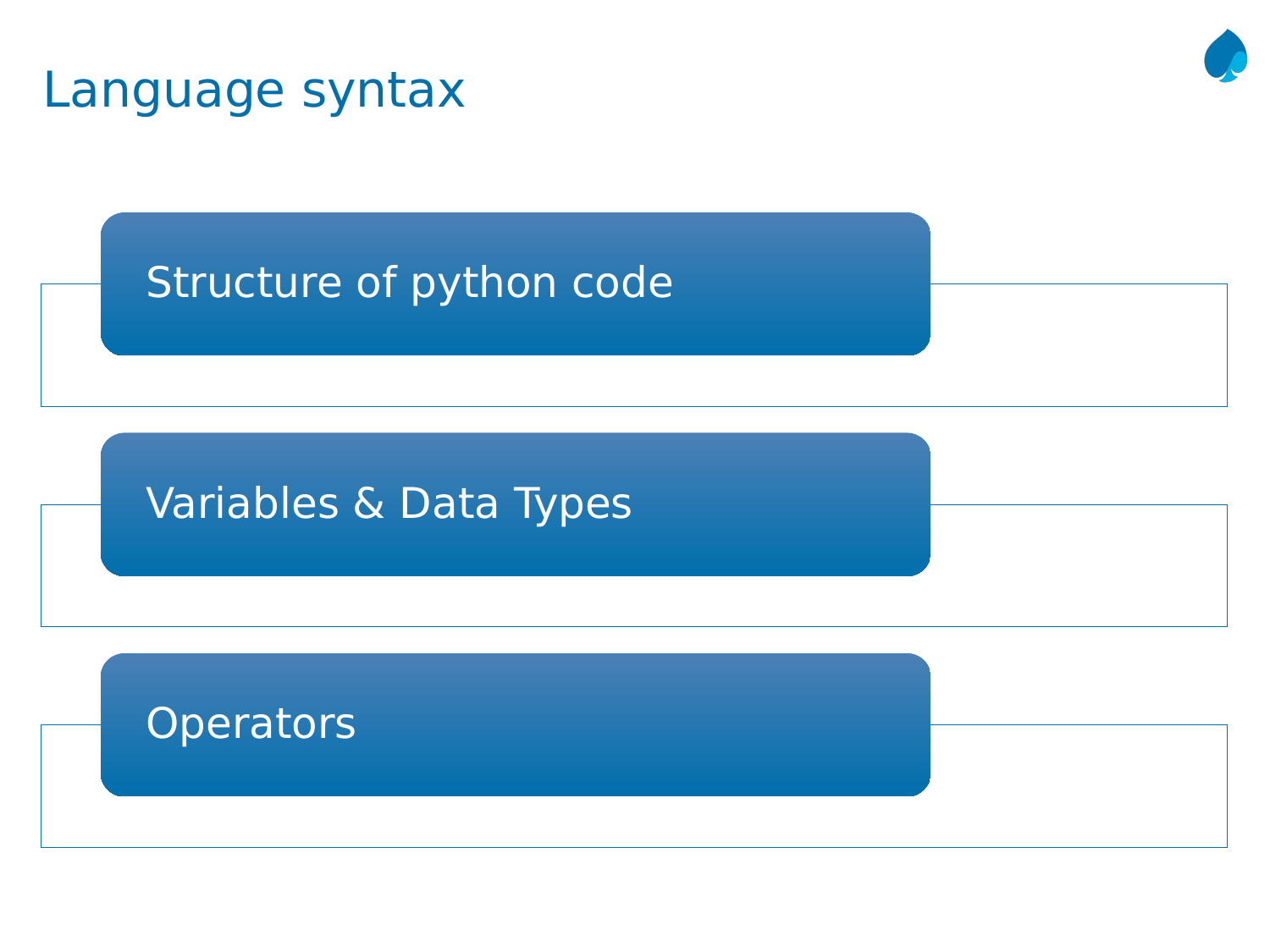

# Language syntax
Structure of python code
Variables & Data Types
Operators